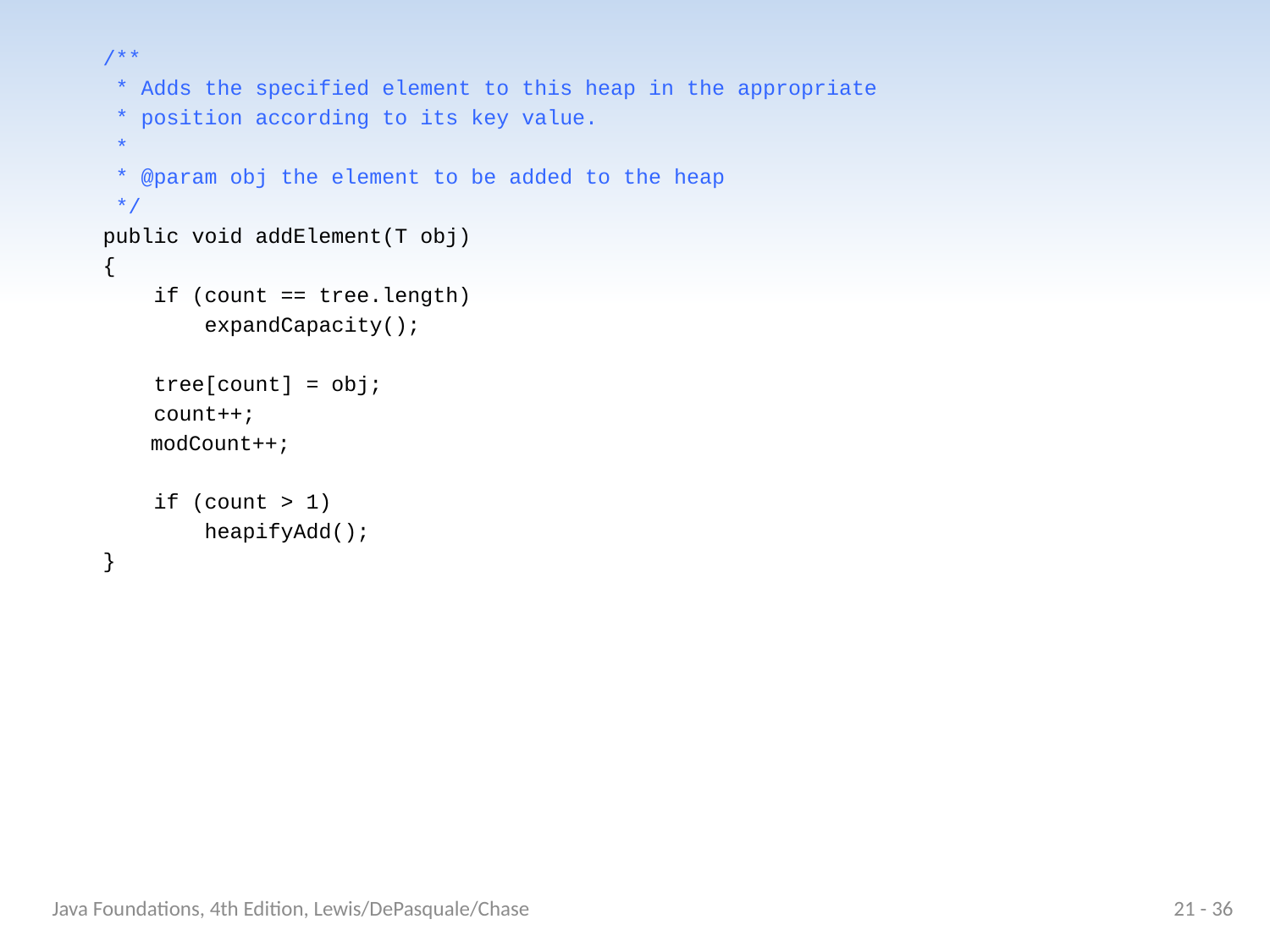

/**
     * Adds the specified element to this heap in the appropriate
     * position according to its key value.
     *
     * @param obj the element to be added to the heap
     */
    public void addElement(T obj)
    {
        if (count == tree.length)
            expandCapacity();

        tree[count] = obj;
        count++;
	    modCount++;

        if (count > 1)
            heapifyAdd();
    }

Java Foundations, 4th Edition, Lewis/DePasquale/Chase
21 - 36